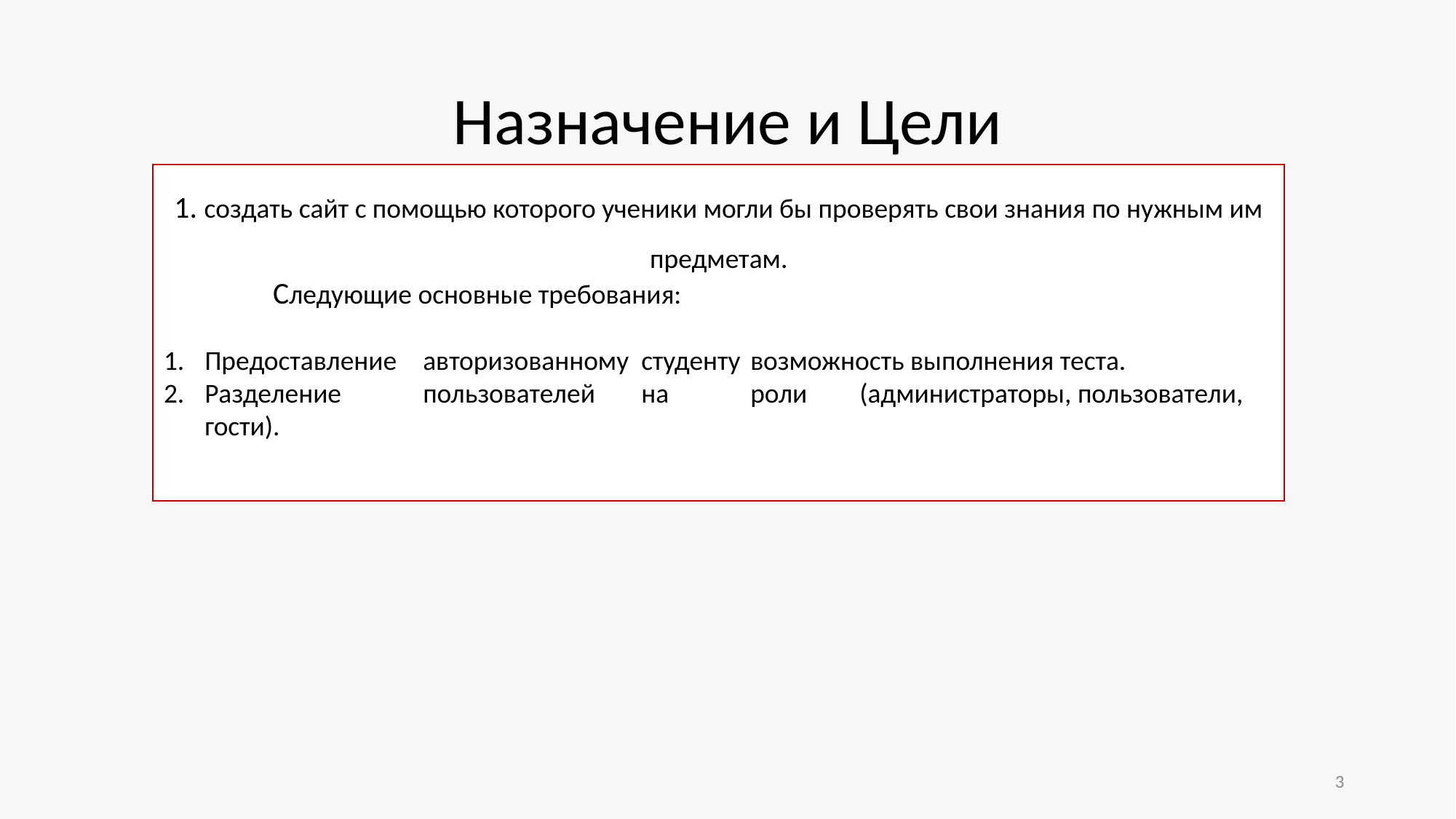

# Назначение и Цели
1. создать сайт с помощью которого ученики могли бы проверять свои знания по нужным им предметам.
	Следующие основные требования:

Предоставление	авторизованному	студенту	возможность выполнения теста.
Разделение	пользователей	на	роли	(администраторы, пользователи, гости).

3